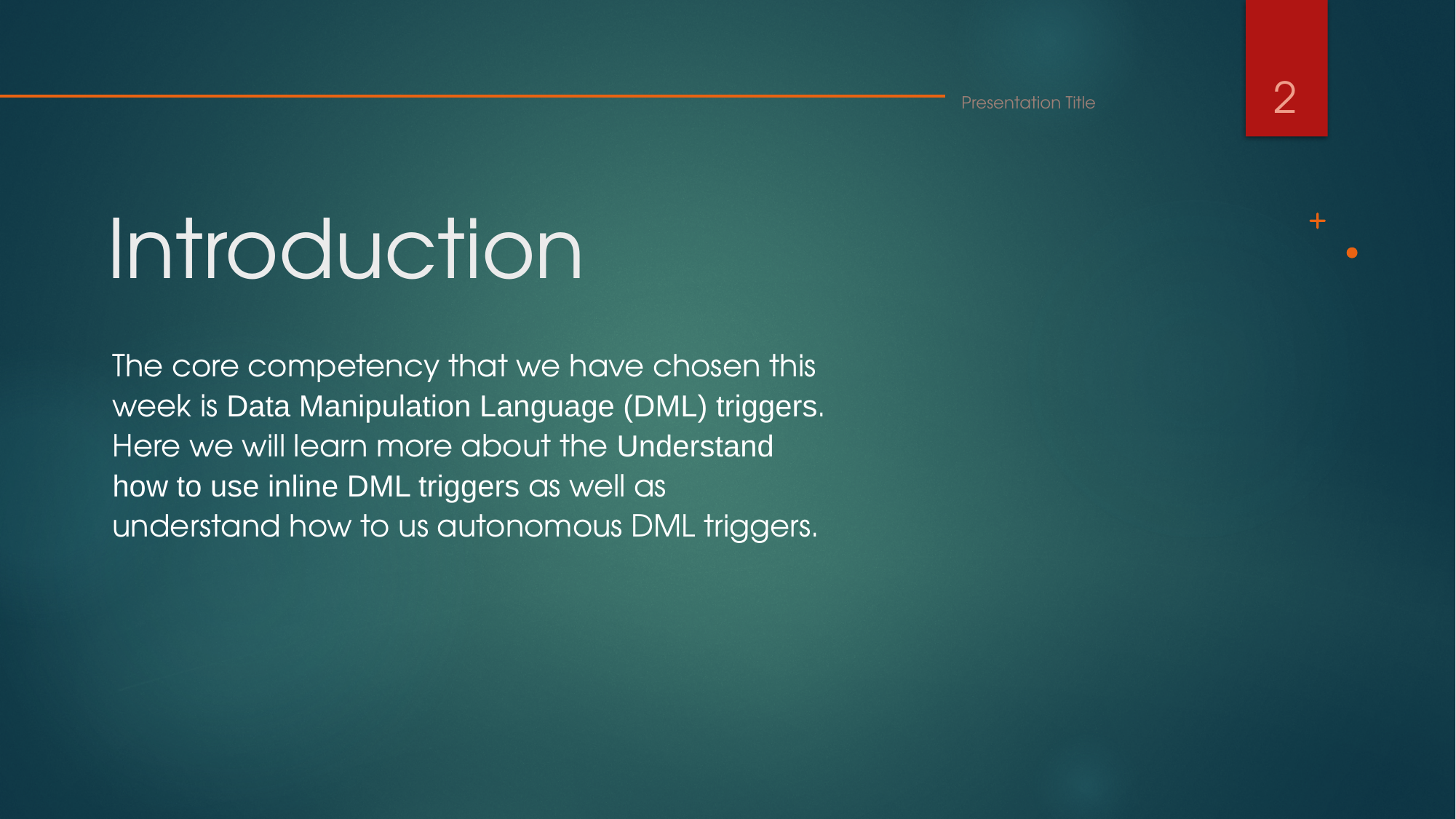

2
Presentation Title
# Introduction
The core competency that we have chosen this week is Data Manipulation Language (DML) triggers. Here we will learn more about the Understand how to use inline DML triggers as well as understand how to us autonomous DML triggers.